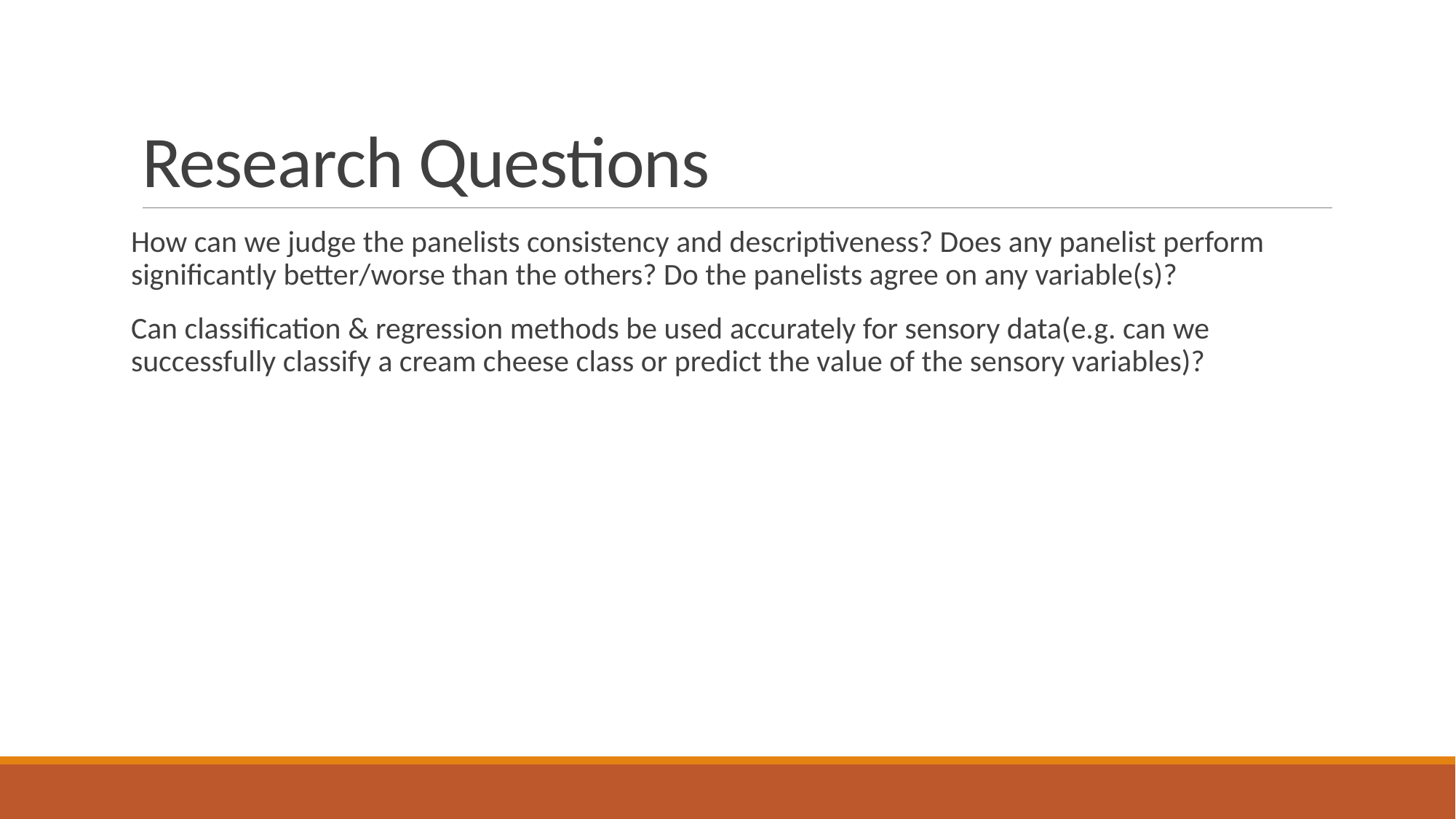

# Research Questions
How can we judge the panelists consistency and descriptiveness? Does any panelist perform significantly better/worse than the others? Do the panelists agree on any variable(s)?
Can classification & regression methods be used accurately for sensory data(e.g. can we successfully classify a cream cheese class or predict the value of the sensory variables)?